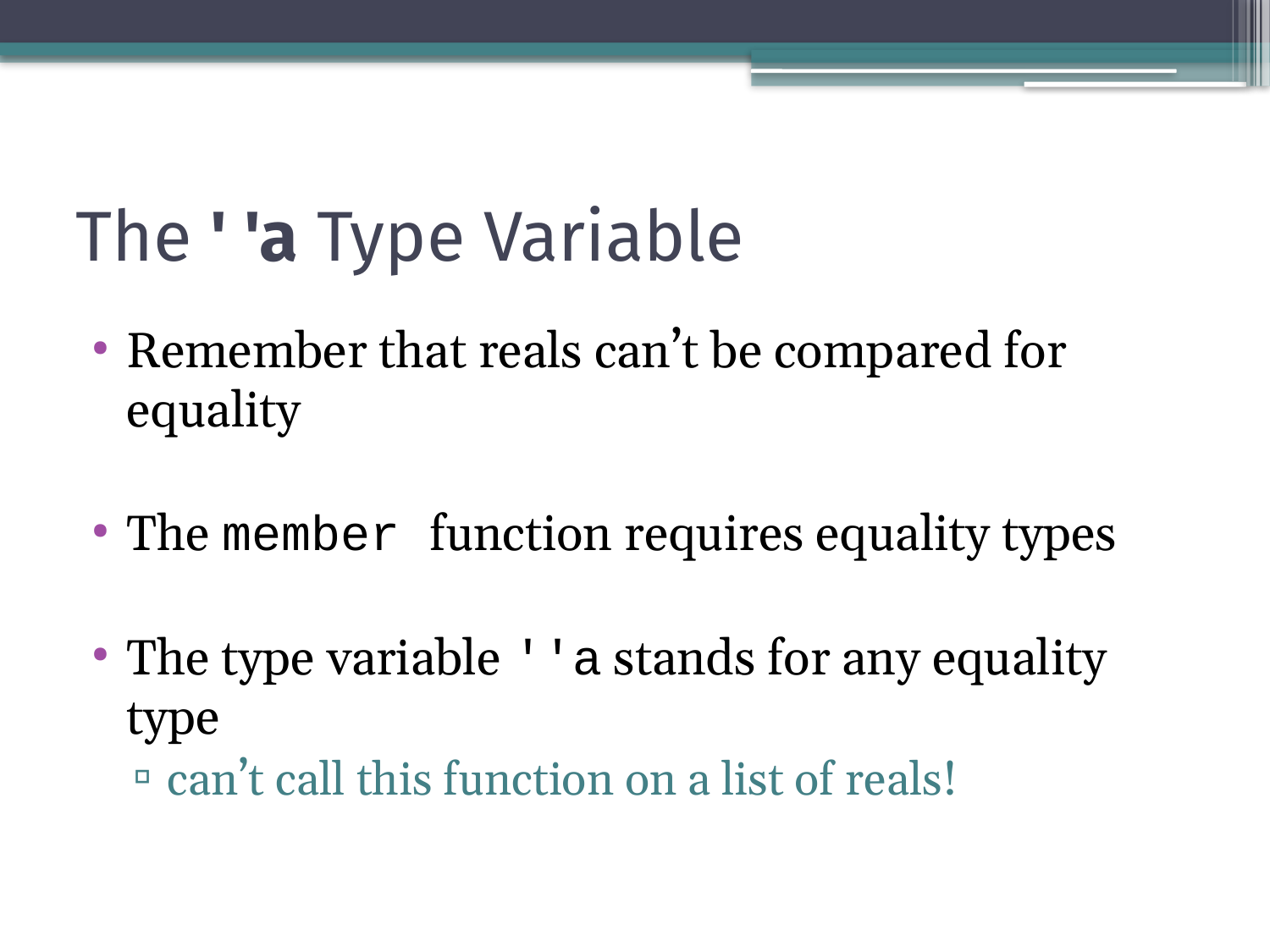

# The ' 'a Type Variable
Remember that reals can’t be compared for equality
The member function requires equality types
The type variable ''a stands for any equality type
can’t call this function on a list of reals!